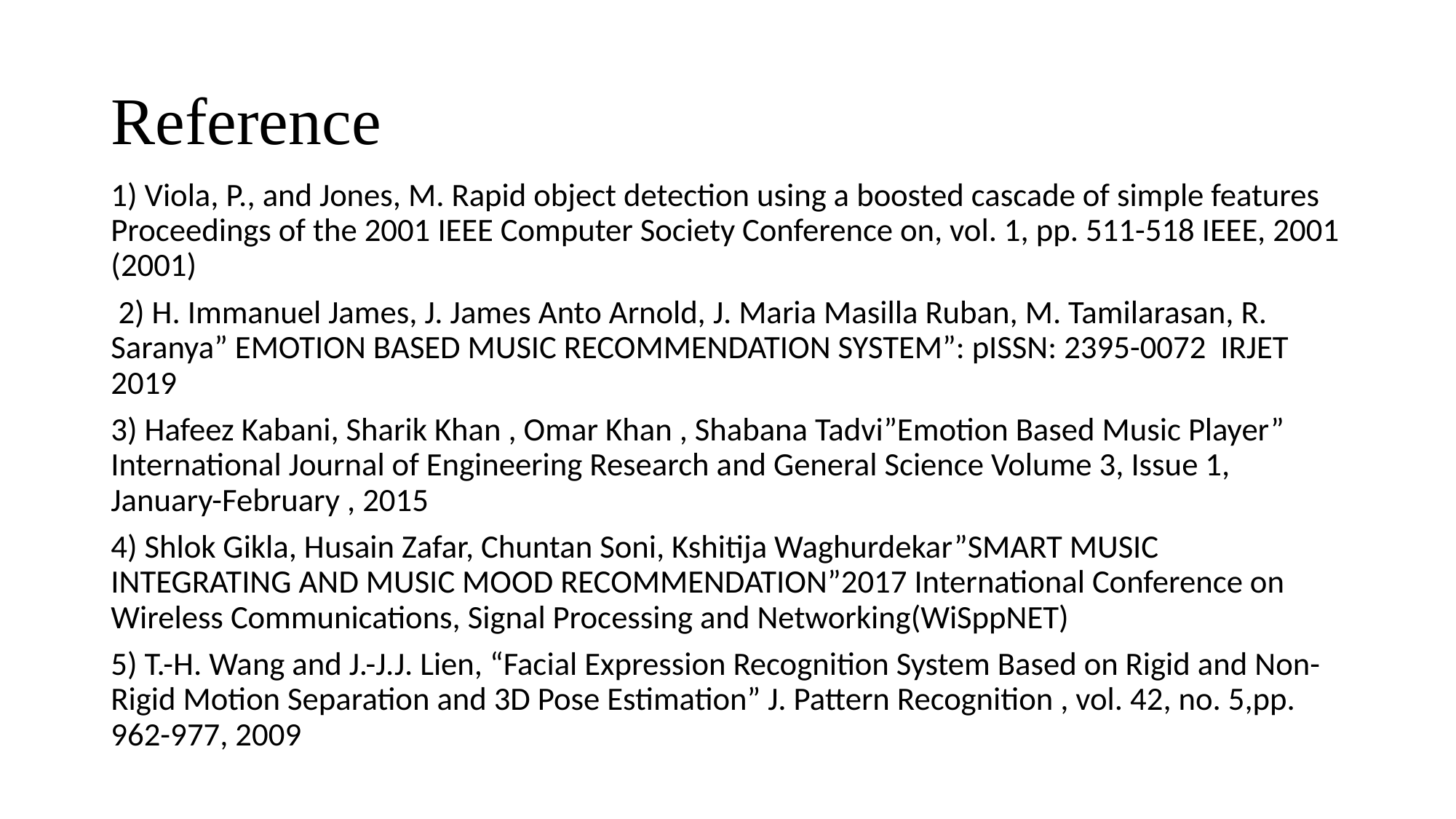

# Reference
1) Viola, P., and Jones, M. Rapid object detection using a boosted cascade of simple features Proceedings of the 2001 IEEE Computer Society Conference on, vol. 1, pp. 511-518 IEEE, 2001 (2001)
 2) H. Immanuel James, J. James Anto Arnold, J. Maria Masilla Ruban, M. Tamilarasan, R. Saranya” EMOTION BASED MUSIC RECOMMENDATION SYSTEM”: pISSN: 2395-0072  IRJET 2019
3) Hafeez Kabani, Sharik Khan , Omar Khan , Shabana Tadvi”Emotion Based Music Player” International Journal of Engineering Research and General Science Volume 3, Issue 1, January-February , 2015
4) Shlok Gikla, Husain Zafar, Chuntan Soni, Kshitija Waghurdekar”SMART MUSIC INTEGRATING AND MUSIC MOOD RECOMMENDATION”2017 International Conference on Wireless Communications, Signal Processing and Networking(WiSppNET)
5) T.-H. Wang and J.-J.J. Lien, “Facial Expression Recognition System Based on Rigid and Non-Rigid Motion Separation and 3D Pose Estimation” J. Pattern Recognition , vol. 42, no. 5,pp. 962-977, 2009